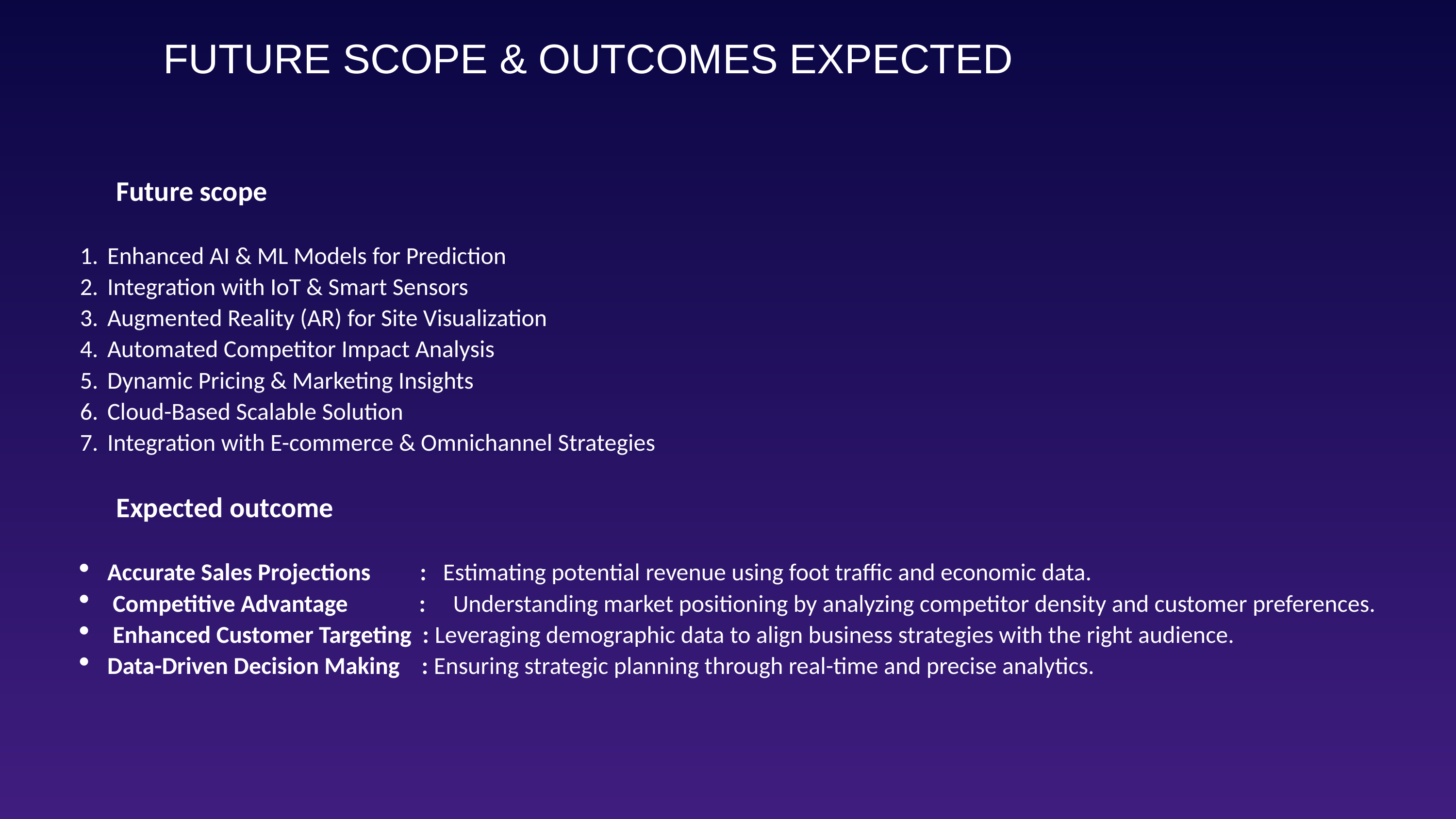

FUTURE SCOPE & OUTCOMES EXPECTED
Future scope

Enhanced AI & ML Models for Prediction
Integration with IoT & Smart Sensors
Augmented Reality (AR) for Site Visualization
Automated Competitor Impact Analysis
Dynamic Pricing & Marketing Insights
Cloud-Based Scalable Solution
Integration with E-commerce & Omnichannel Strategies

Expected outcome

Accurate Sales Projections         :   Estimating potential revenue using foot traffic and economic data.
 Competitive Advantage             :     Understanding market positioning by analyzing competitor density and customer preferences.
 Enhanced Customer Targeting  : Leveraging demographic data to align business strategies with the right audience.
Data-Driven Decision Making    : Ensuring strategic planning through real-time and precise analytics.